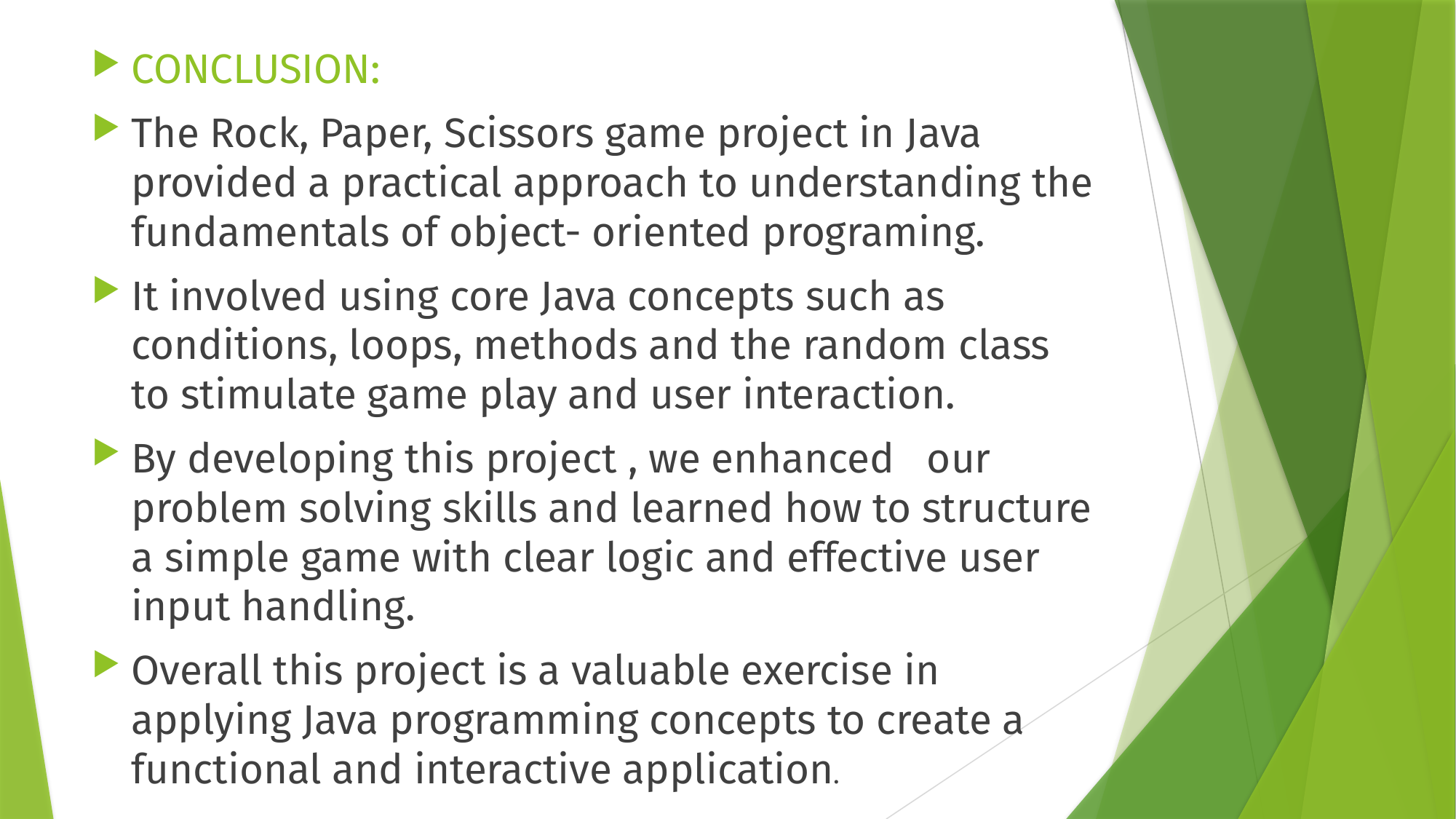

CONCLUSION:
The Rock, Paper, Scissors game project in Java provided a practical approach to understanding the fundamentals of object- oriented programing.
It involved using core Java concepts such as conditions, loops, methods and the random class to stimulate game play and user interaction.
By developing this project , we enhanced   our problem solving skills and learned how to structure a simple game with clear logic and effective user input handling.
Overall this project is a valuable exercise in applying Java programming concepts to create a functional and interactive application.